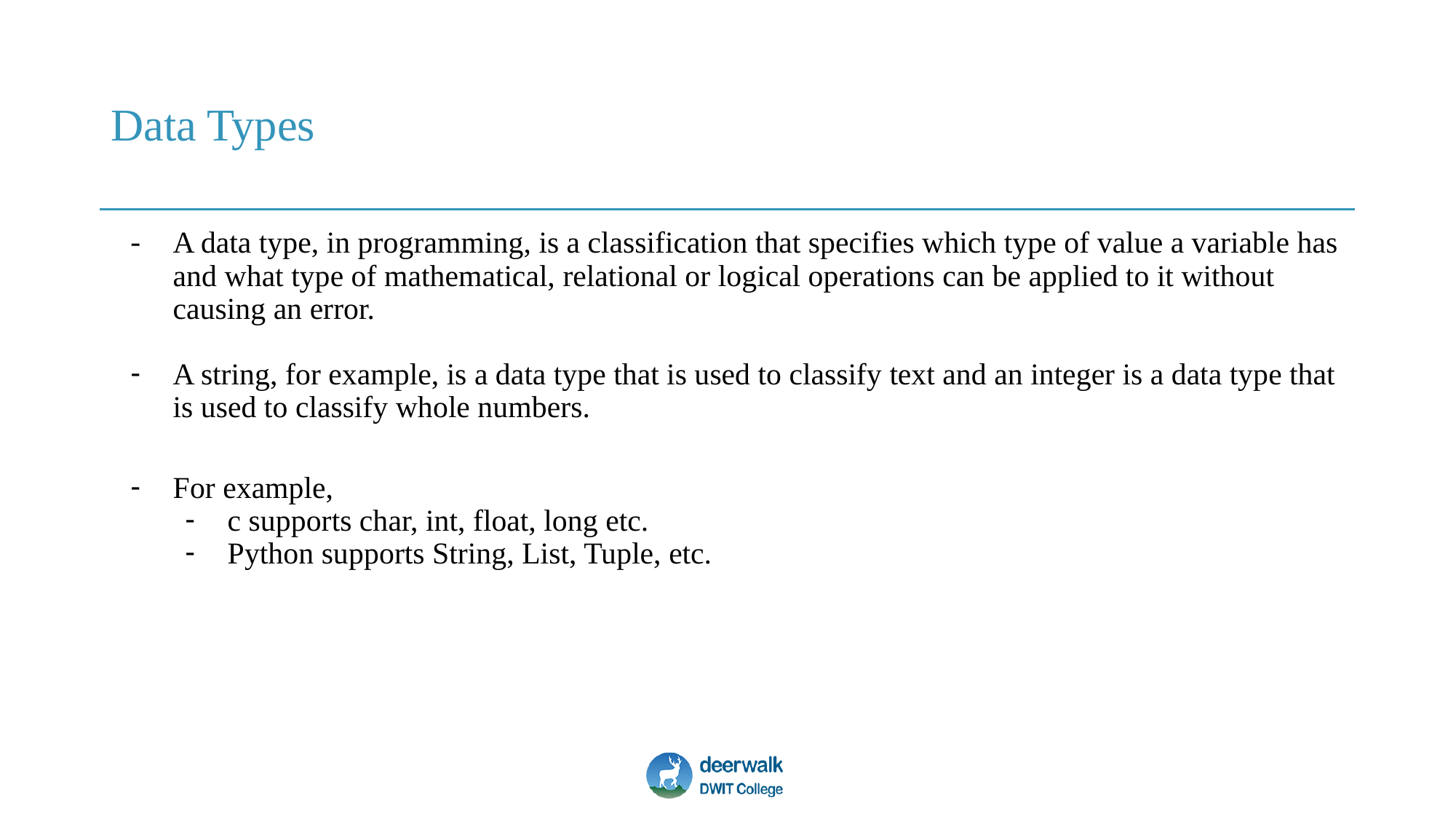

# Data Types
A data type, in programming, is a classification that specifies which type of value a variable has and what type of mathematical, relational or logical operations can be applied to it without causing an error.

A string, for example, is a data type that is used to classify text and an integer is a data type that is used to classify whole numbers.

For example,
c supports char, int, float, long etc.
Python supports String, List, Tuple, etc.